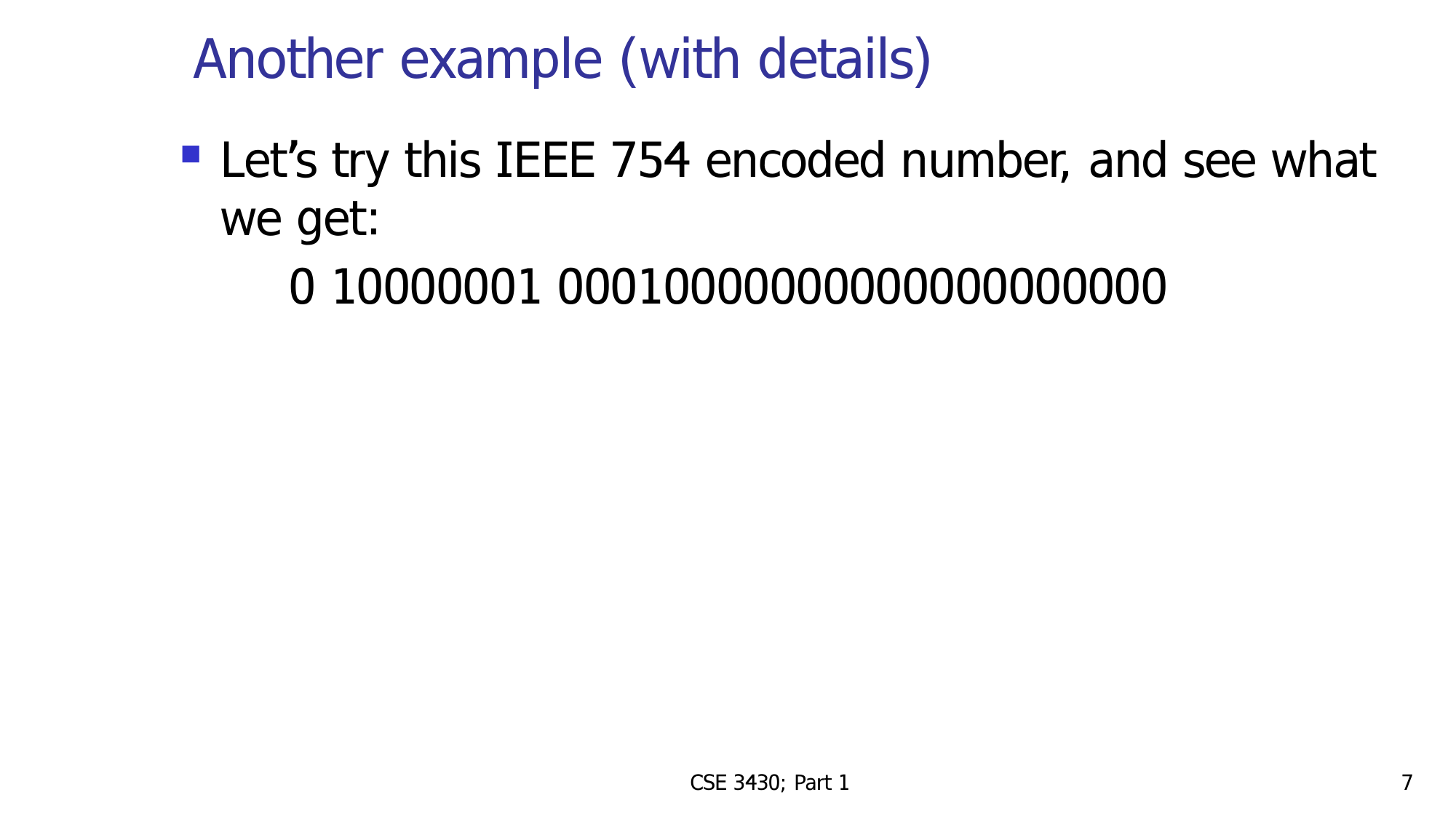

# Another example (with details)
Let’s try this IEEE 754 encoded number, and see what we get:
	0 10000001 00010000000000000000000

CSE 3430; Part 1
7